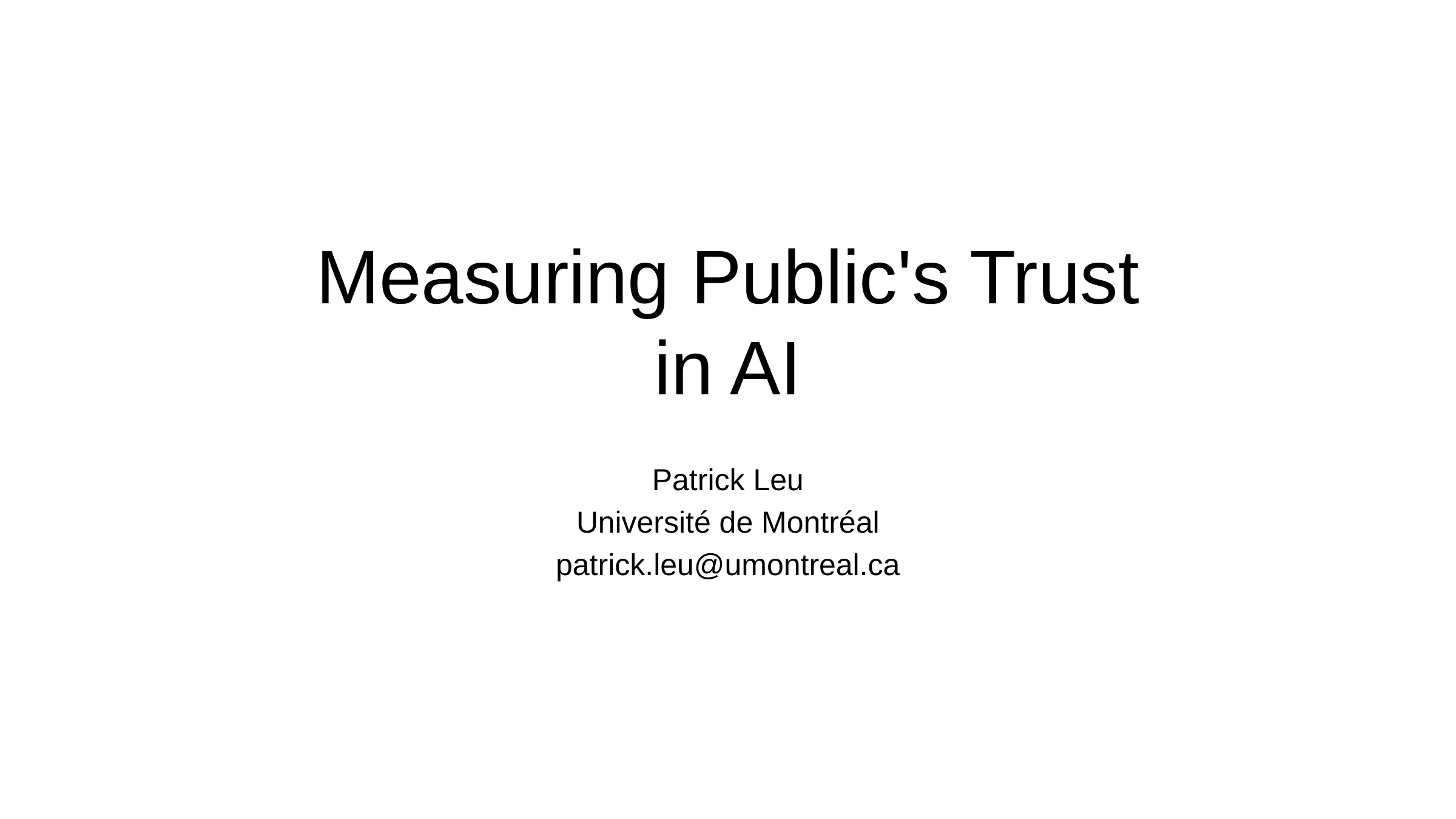

# Measuring Public's Trust in AI
Patrick Leu
Université de Montréal
patrick.leu@umontreal.ca